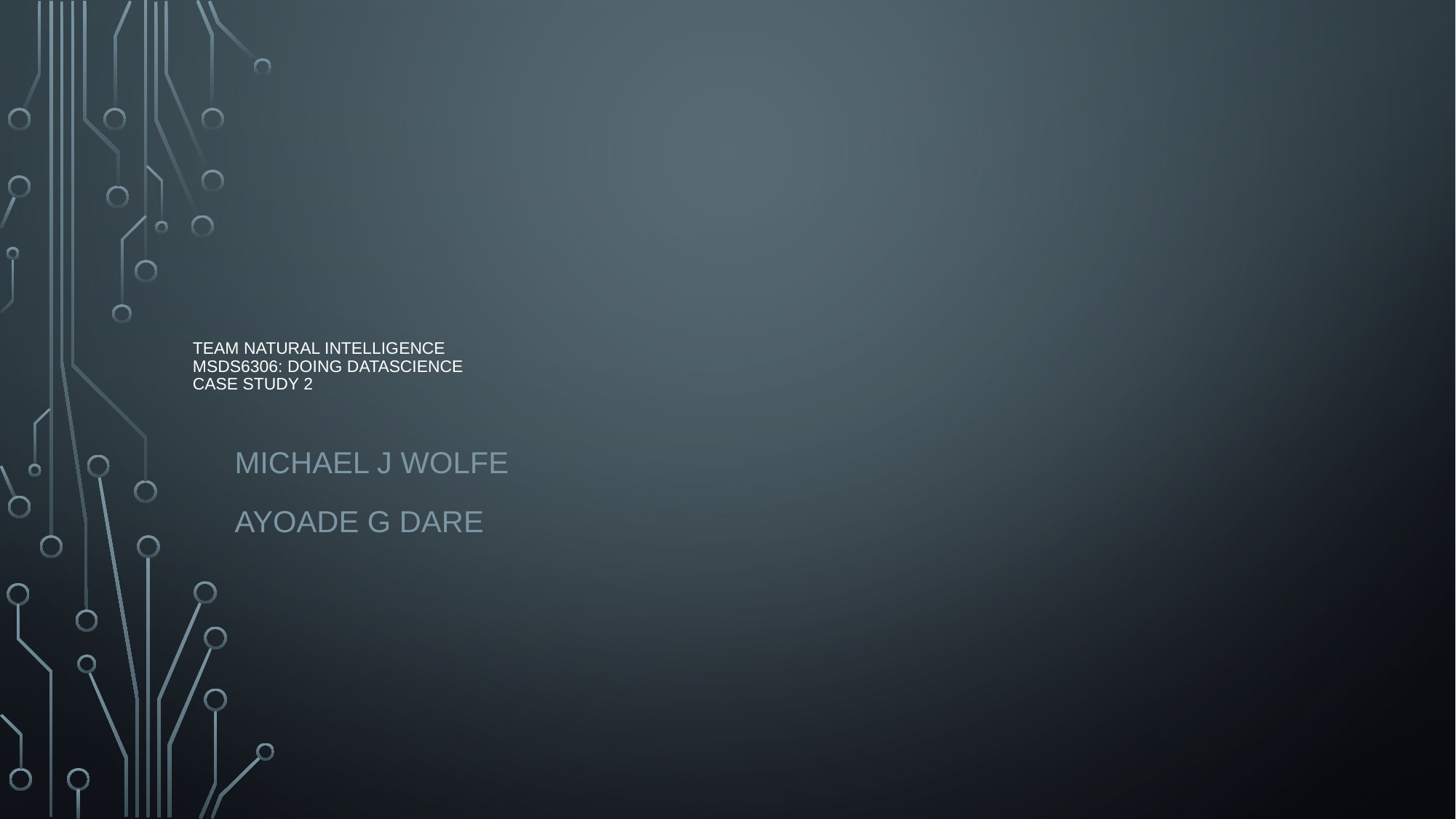

# TEAM NATURAL INTELLIGENCE msds6306: DOING DATASCIENCE Case Study 2
MICHAEL J WOLFE
AYOADE G DARE